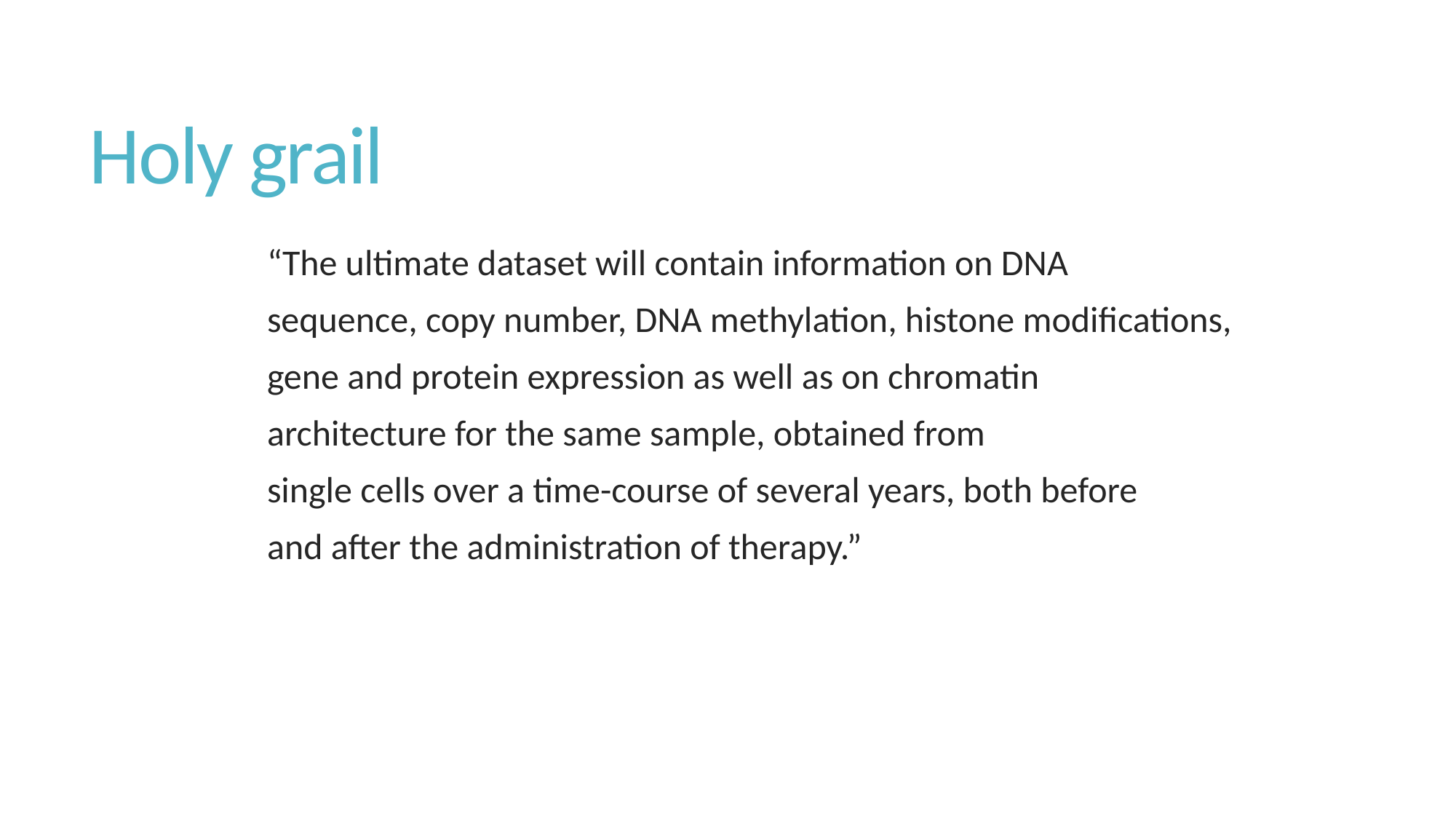

# Holy grail
“The ultimate dataset will contain information on DNA
sequence, copy number, DNA methylation, histone modifications,
gene and protein expression as well as on chromatin
architecture for the same sample, obtained from
single cells over a time-course of several years, both before
and after the administration of therapy.”